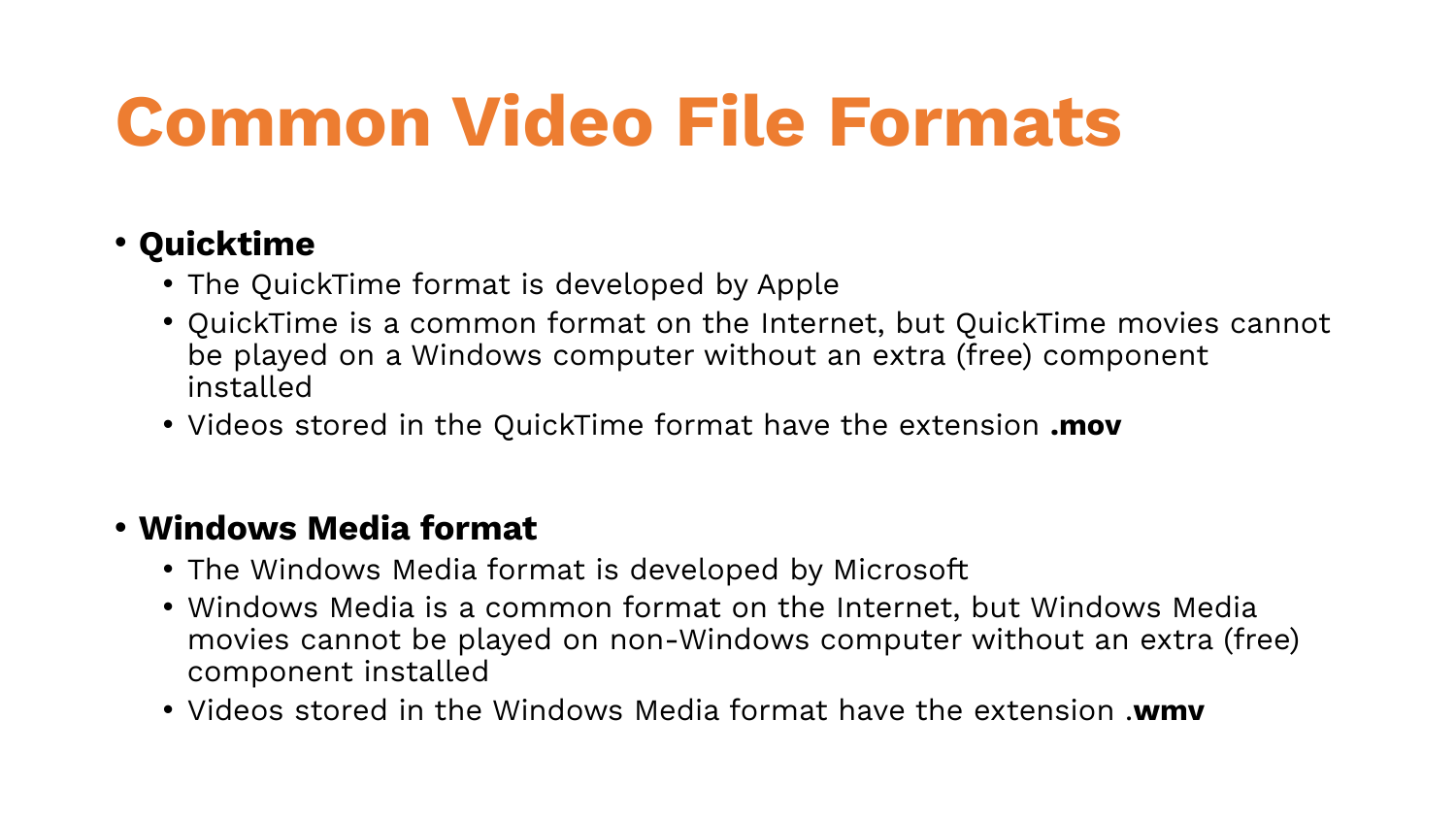

# Common Video File Formats
Quicktime
The QuickTime format is developed by Apple
QuickTime is a common format on the Internet, but QuickTime movies cannot be played on a Windows computer without an extra (free) component installed
Videos stored in the QuickTime format have the extension .mov

Windows Media format
The Windows Media format is developed by Microsoft
Windows Media is a common format on the Internet, but Windows Media movies cannot be played on non-Windows computer without an extra (free) component installed
Videos stored in the Windows Media format have the extension .wmv